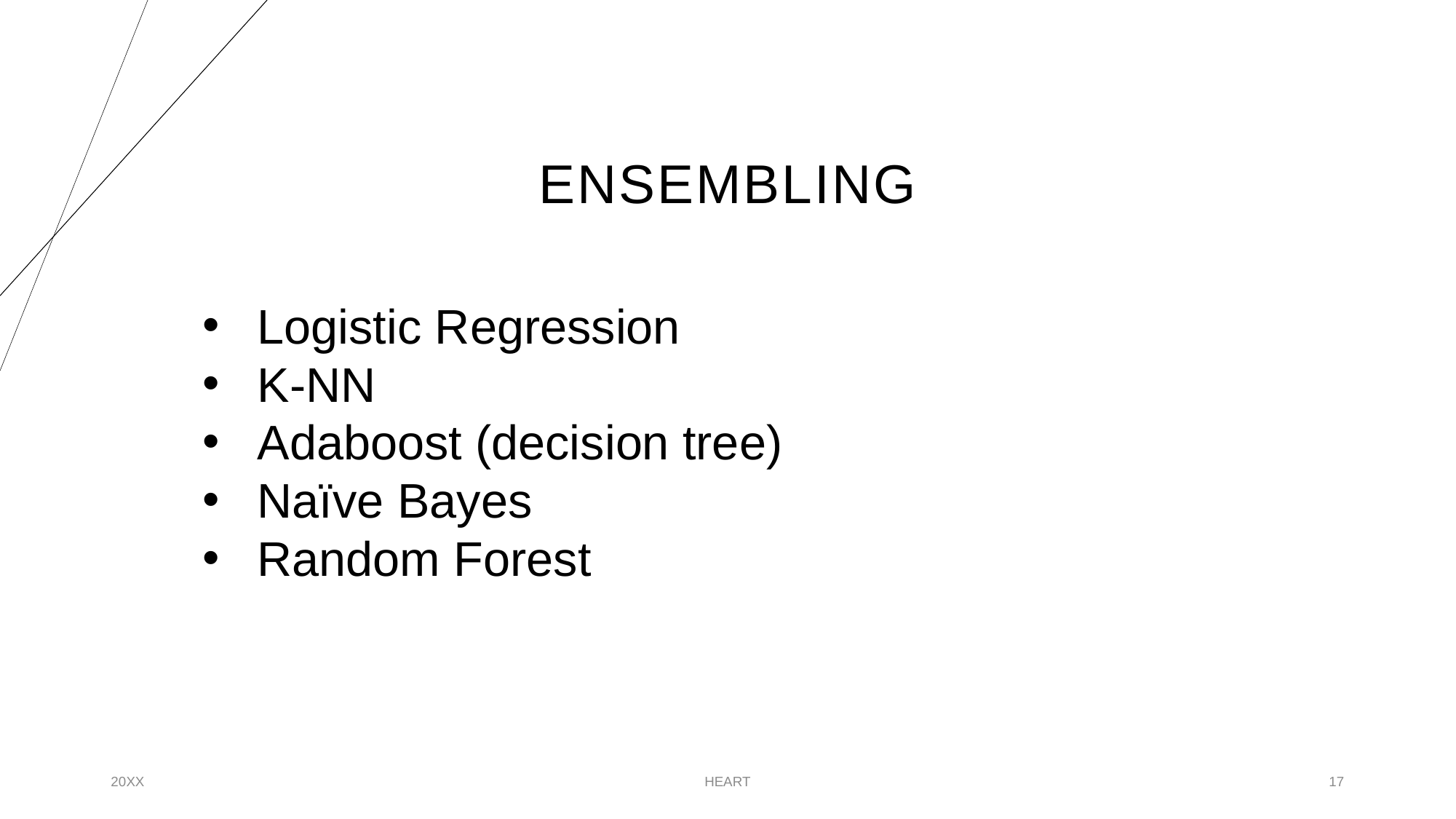

# Ensembling
Logistic Regression
K-NN
Adaboost (decision tree)
Naïve Bayes
Random Forest

20XX
HEART
17